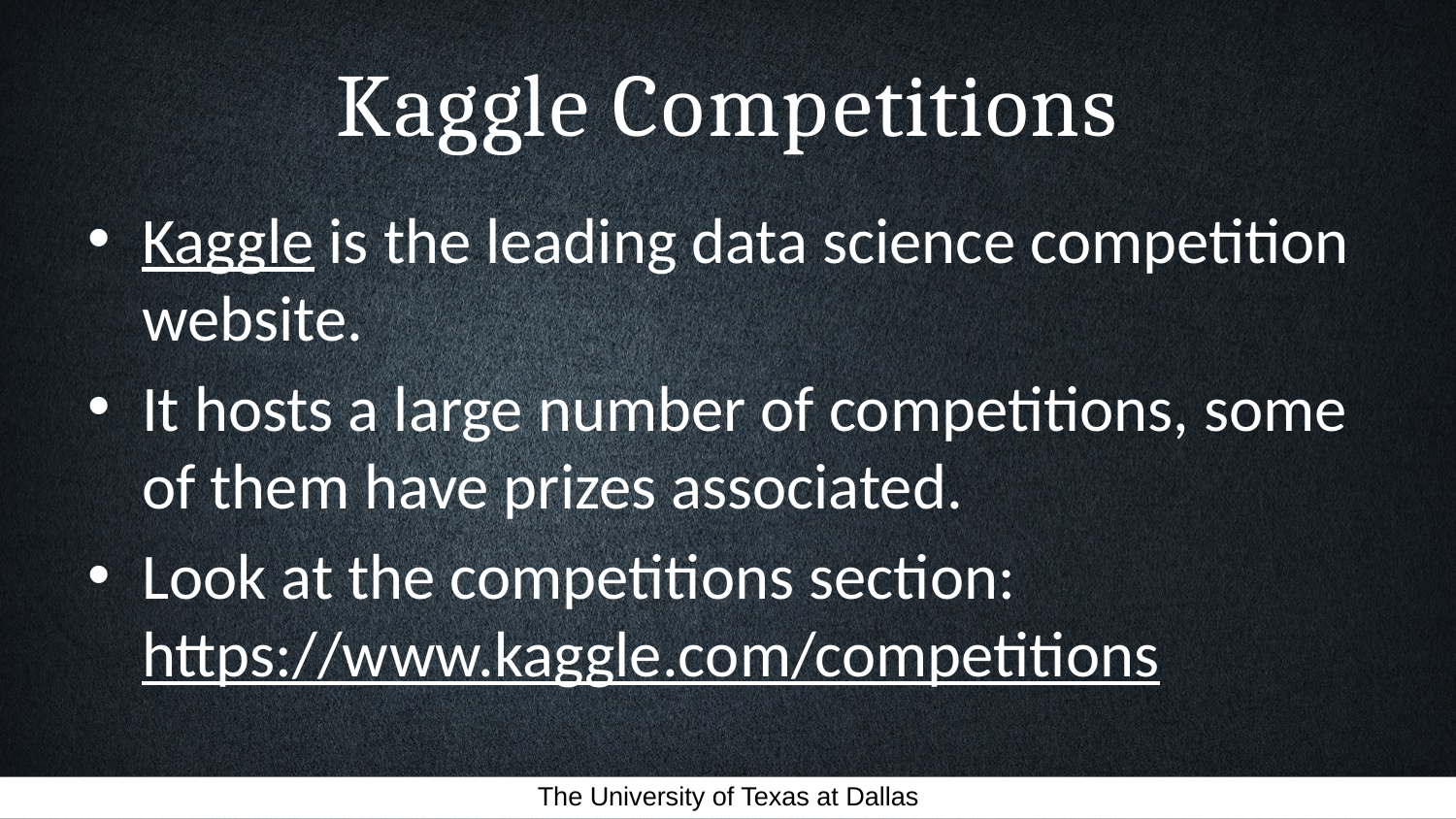

# Kaggle Competitions
Kaggle is the leading data science competition website.
It hosts a large number of competitions, some of them have prizes associated.
Look at the competitions section:
https://www.kaggle.com/competitions